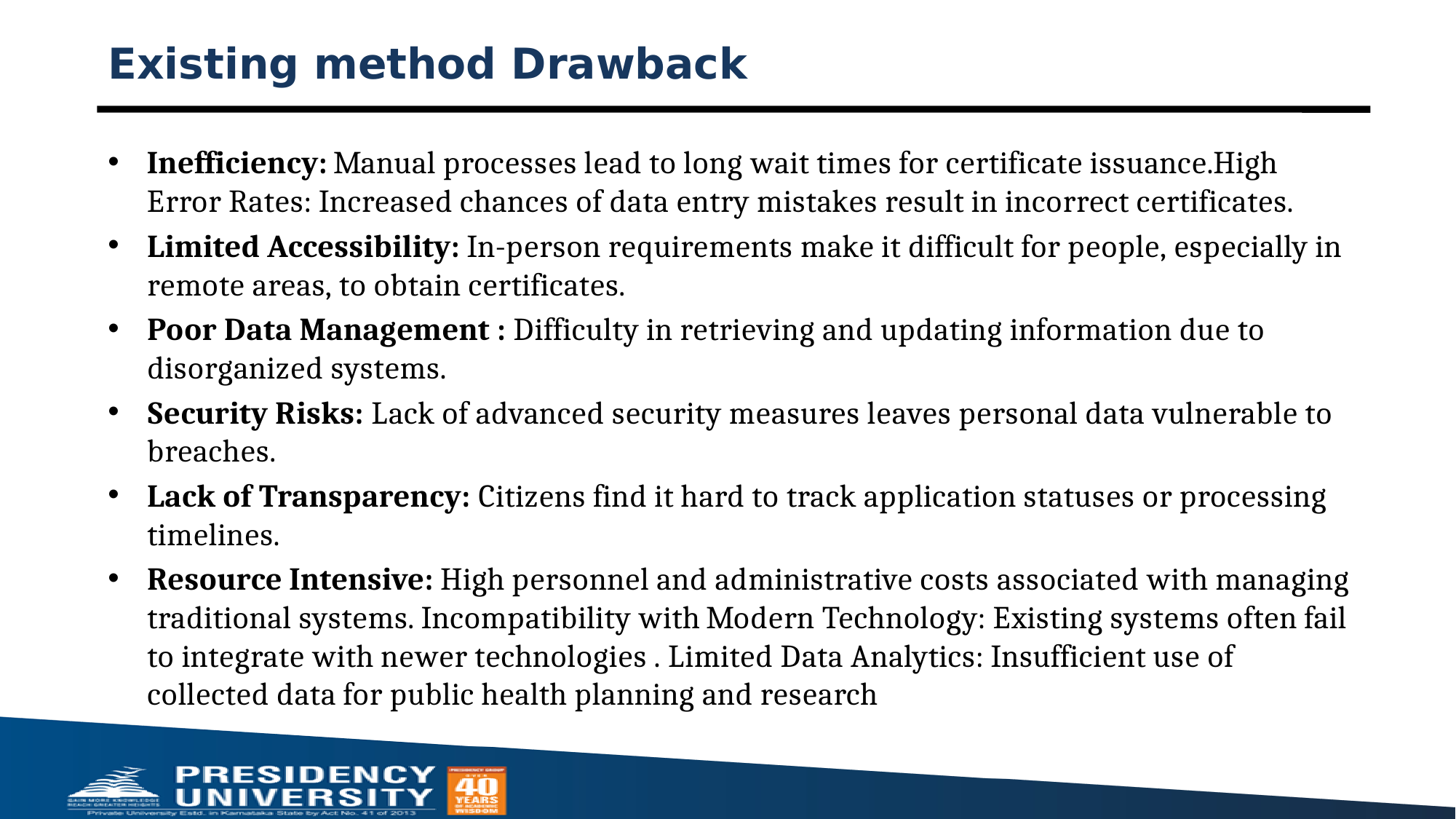

# Existing method Drawback
Inefficiency: Manual processes lead to long wait times for certificate issuance.High Error Rates: Increased chances of data entry mistakes result in incorrect certificates.
Limited Accessibility: In-person requirements make it difficult for people, especially in remote areas, to obtain certificates.
Poor Data Management : Difficulty in retrieving and updating information due to disorganized systems.
Security Risks: Lack of advanced security measures leaves personal data vulnerable to breaches.
Lack of Transparency: Citizens find it hard to track application statuses or processing timelines.
Resource Intensive: High personnel and administrative costs associated with managing traditional systems. Incompatibility with Modern Technology: Existing systems often fail to integrate with newer technologies . Limited Data Analytics: Insufficient use of collected data for public health planning and research